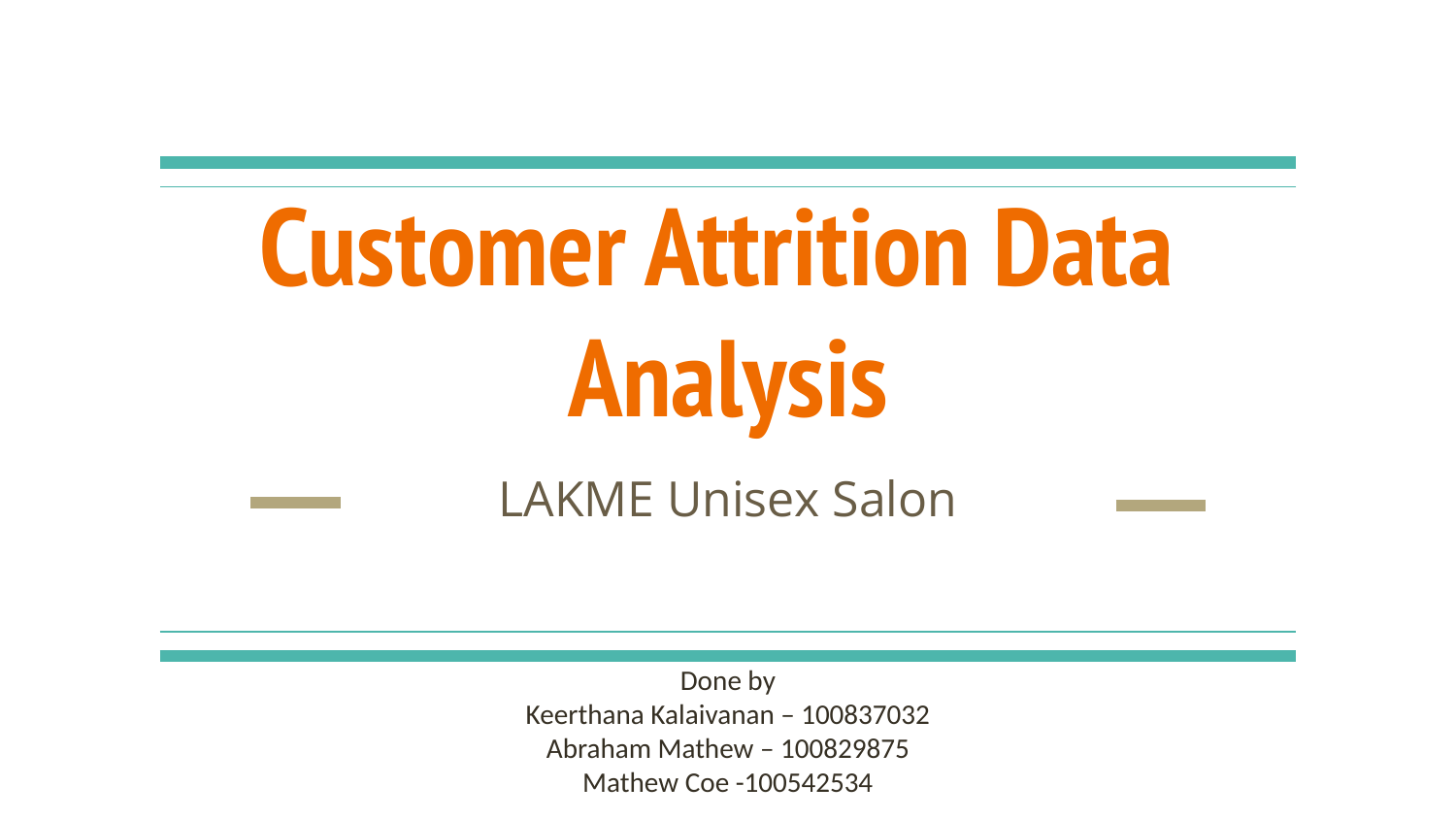

# Customer Attrition Data Analysis
LAKME Unisex Salon
Done by
Keerthana Kalaivanan – 100837032
Abraham Mathew – 100829875
Mathew Coe -100542534